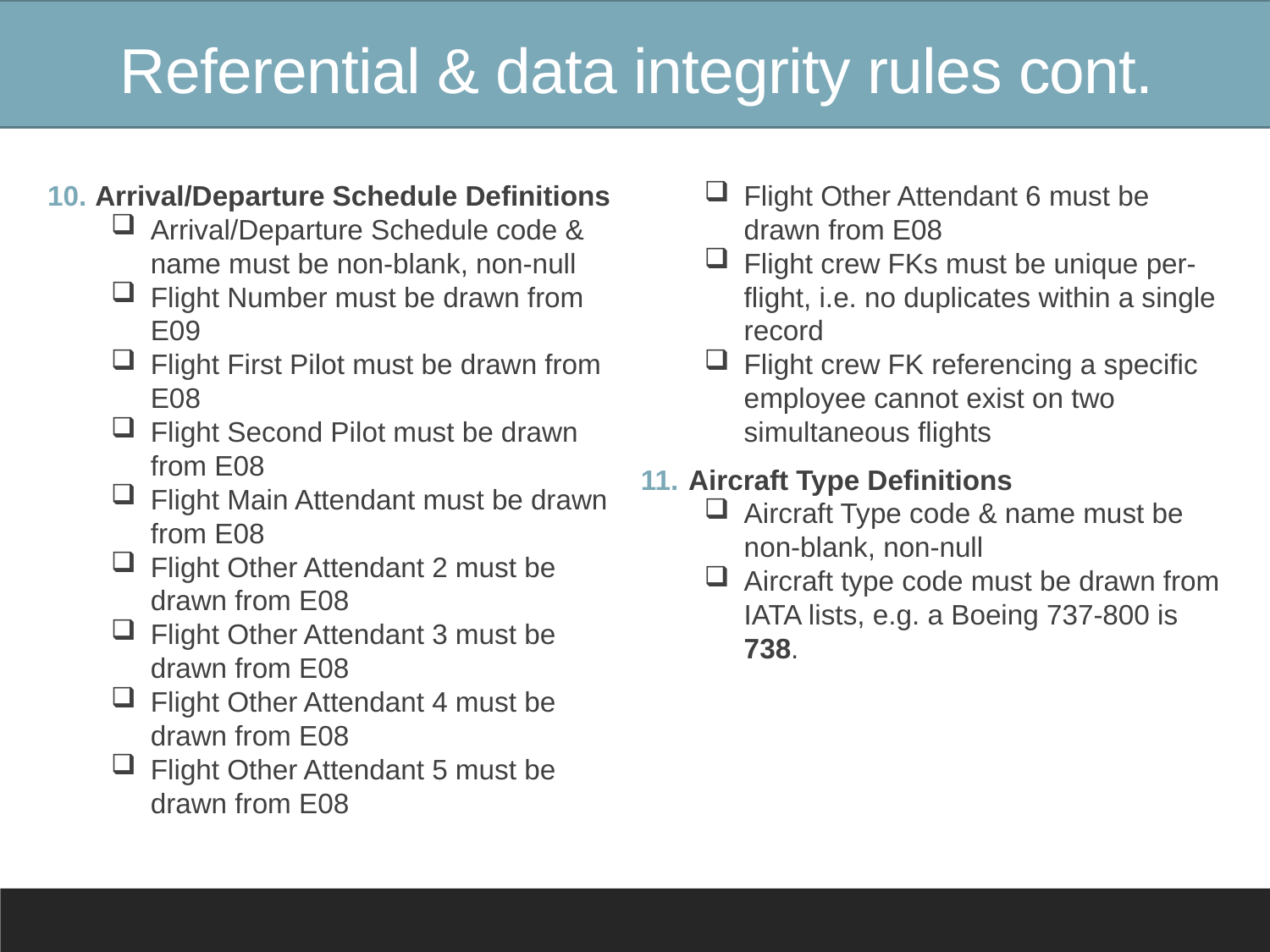

# Referential & data integrity rules cont.

Arrival/Departure Schedule Definitions
Arrival/Departure Schedule code & name must be non-blank, non-null
Flight Number must be drawn from E09
Flight First Pilot must be drawn from E08
Flight Second Pilot must be drawn from E08
Flight Main Attendant must be drawn from E08
Flight Other Attendant 2 must be drawn from E08
Flight Other Attendant 3 must be drawn from E08
Flight Other Attendant 4 must be drawn from E08
Flight Other Attendant 5 must be drawn from E08
Flight Other Attendant 6 must be drawn from E08
Flight crew FKs must be unique per-flight, i.e. no duplicates within a single record
Flight crew FK referencing a specific employee cannot exist on two simultaneous flights
Aircraft Type Definitions
Aircraft Type code & name must be non-blank, non-null
Aircraft type code must be drawn from IATA lists, e.g. a Boeing 737-800 is 738.